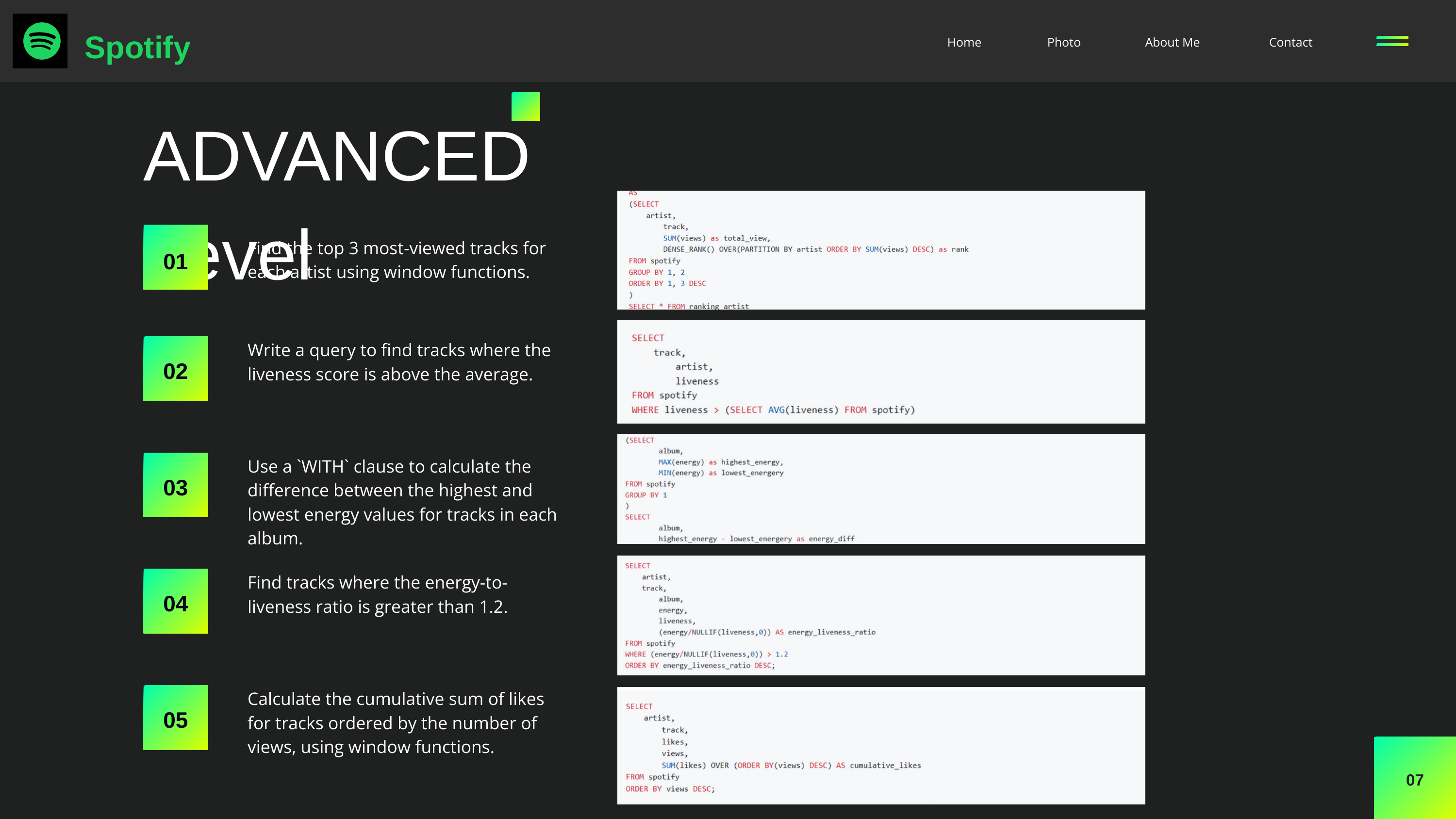

Spotify

Home
Photo
About Me
Contact

ADVANCED Level

Find the top 3 most-viewed tracks for each artist using window functions.

01

Write a query to find tracks where the liveness score is above the average.

02

Use a `WITH` clause to calculate the difference between the highest and lowest energy values for tracks in each album.

03

Find tracks where the energy-to-liveness ratio is greater than 1.2.

04
Calculate the cumulative sum of likes for tracks ordered by the number of views, using window functions.

05

07